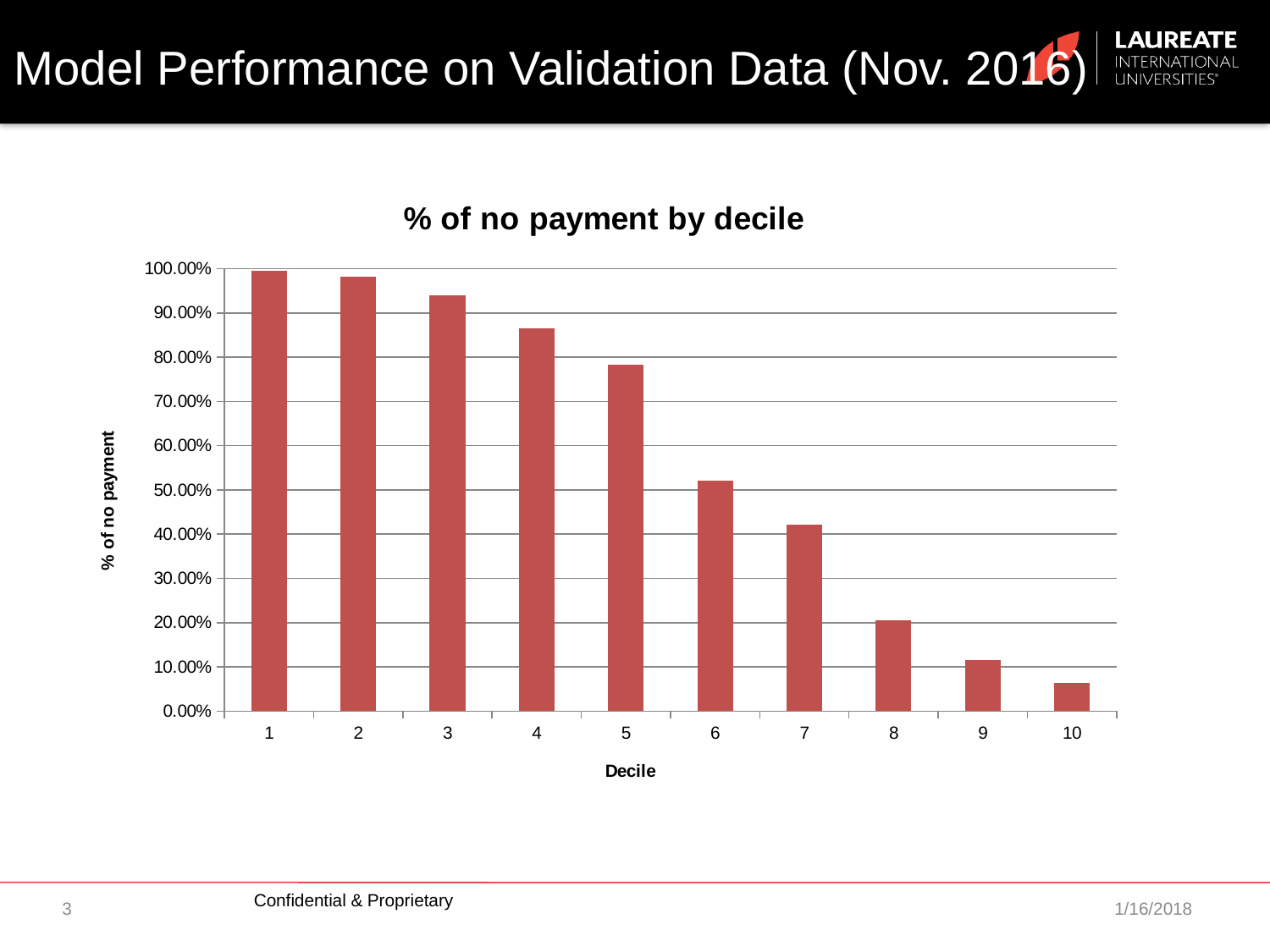

# Model Performance on Validation Data (Nov. 2016)

### Chart: % of no payment by decile

| Category | % of no payment |
|---|---|
Confidential & Proprietary
3
1/16/2018